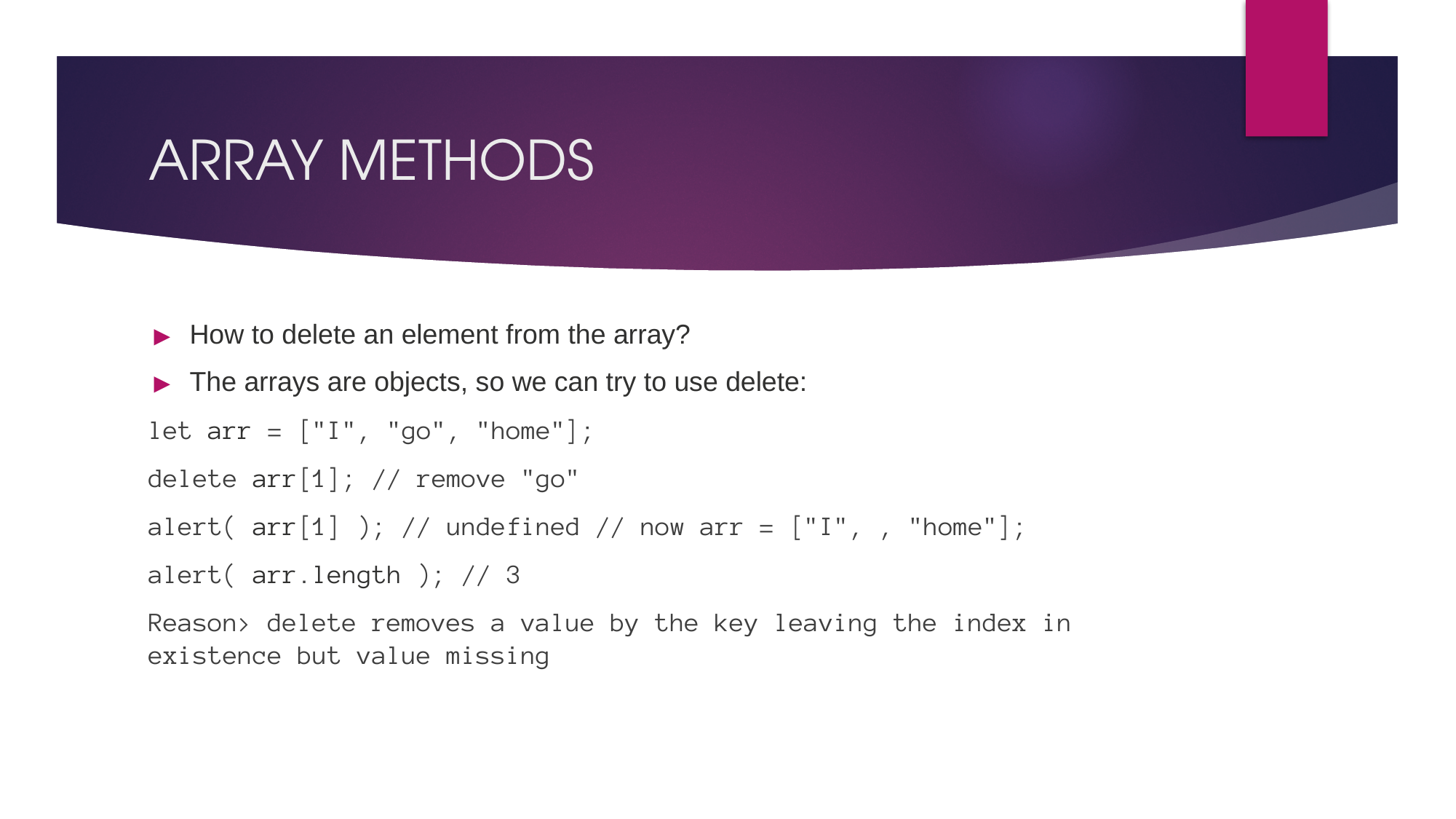

# ARRAY METHODS
How to delete an element from the array?
The arrays are objects, so we can try to use delete:
let arr = ["I", "go", "home"];
delete arr[1]; // remove "go"
alert( arr[1] ); // undefined // now arr = ["I", , "home"];
alert( arr.length ); // 3
Reason> delete removes a value by the key leaving the index in existence but value missing